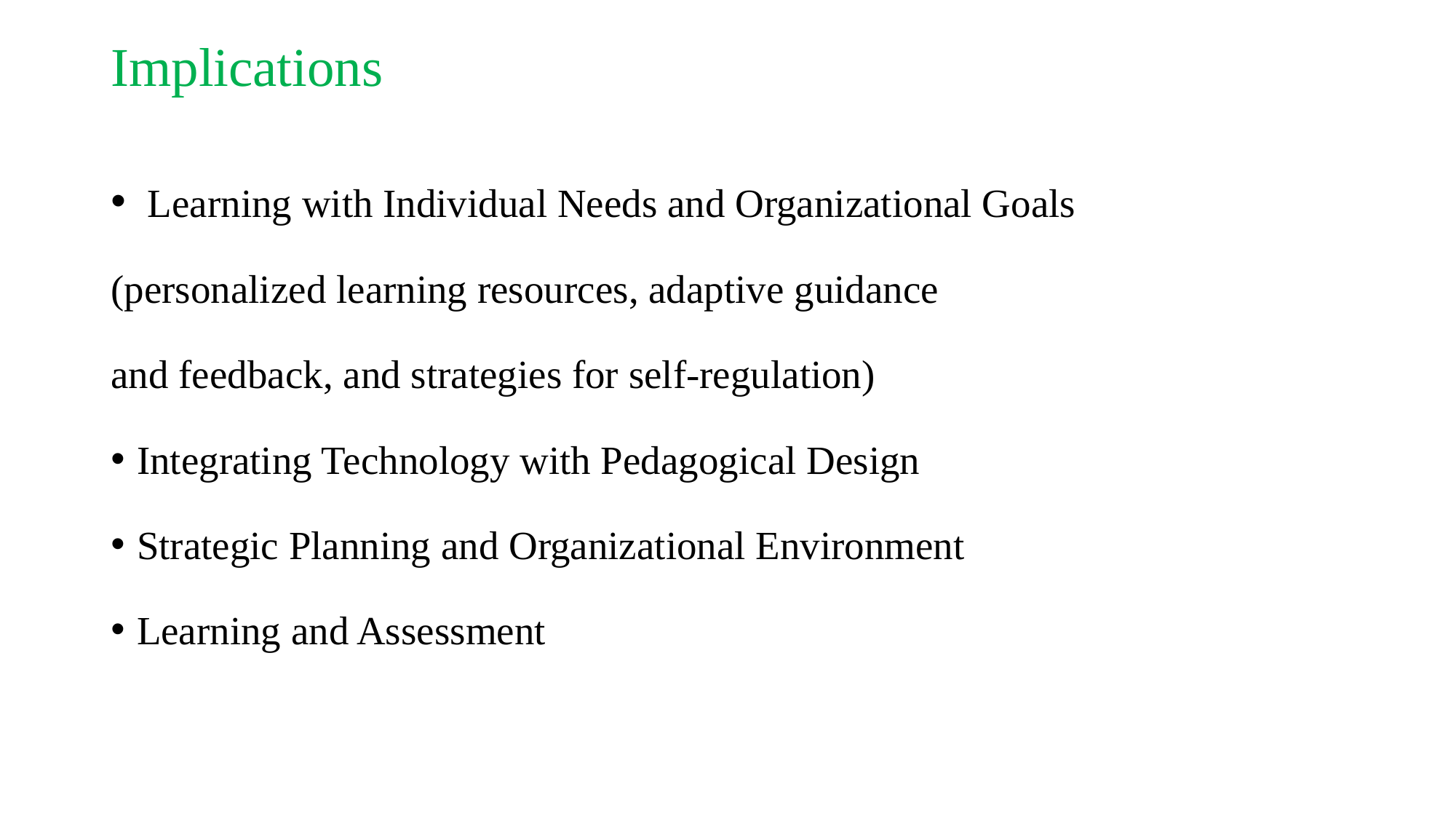

# Implications
 Learning with Individual Needs and Organizational Goals
(personalized learning resources, adaptive guidance
and feedback, and strategies for self-regulation)
Integrating Technology with Pedagogical Design
Strategic Planning and Organizational Environment
Learning and Assessment